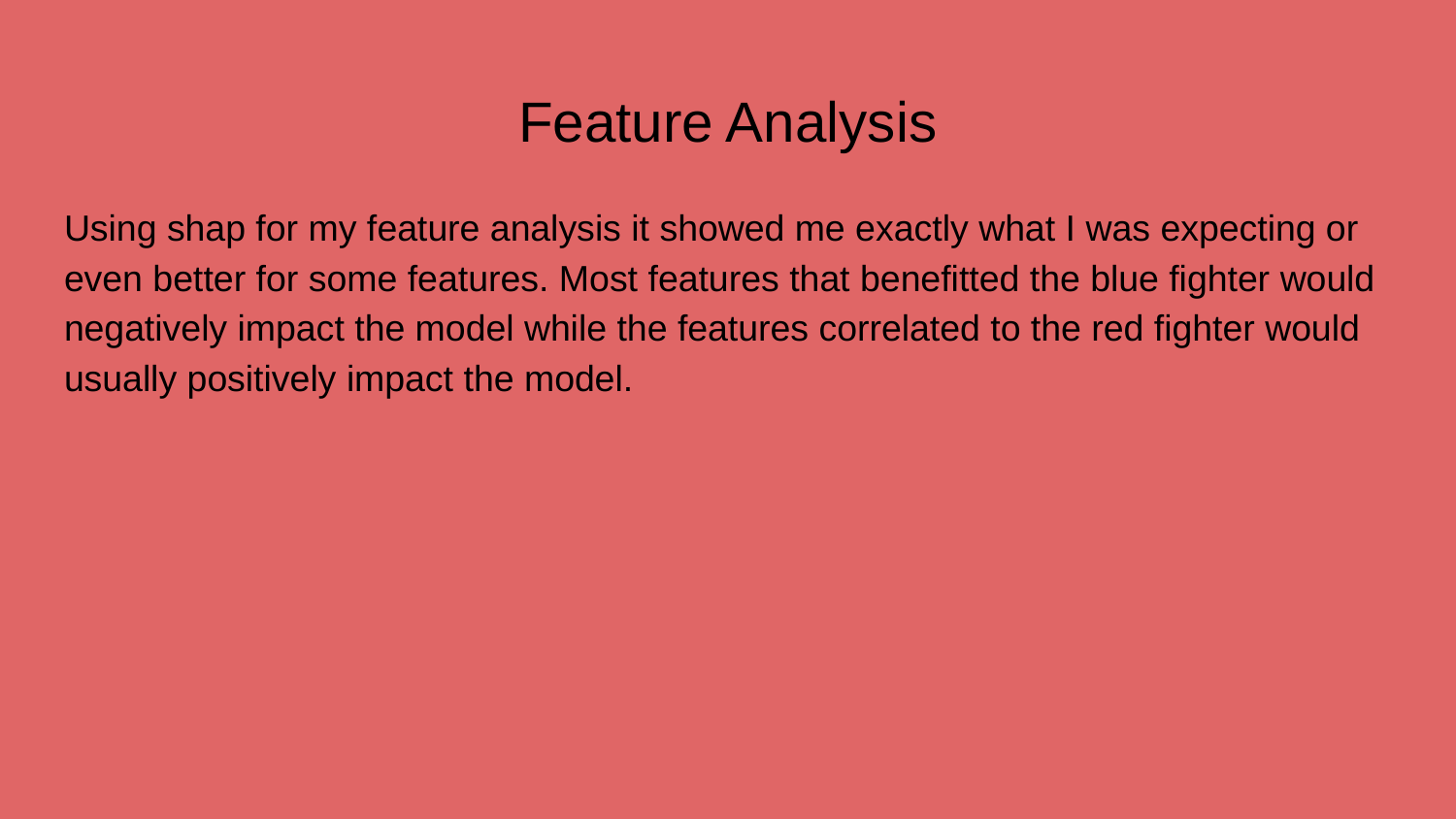

# Feature Analysis
Using shap for my feature analysis it showed me exactly what I was expecting or even better for some features. Most features that benefitted the blue fighter would negatively impact the model while the features correlated to the red fighter would usually positively impact the model.